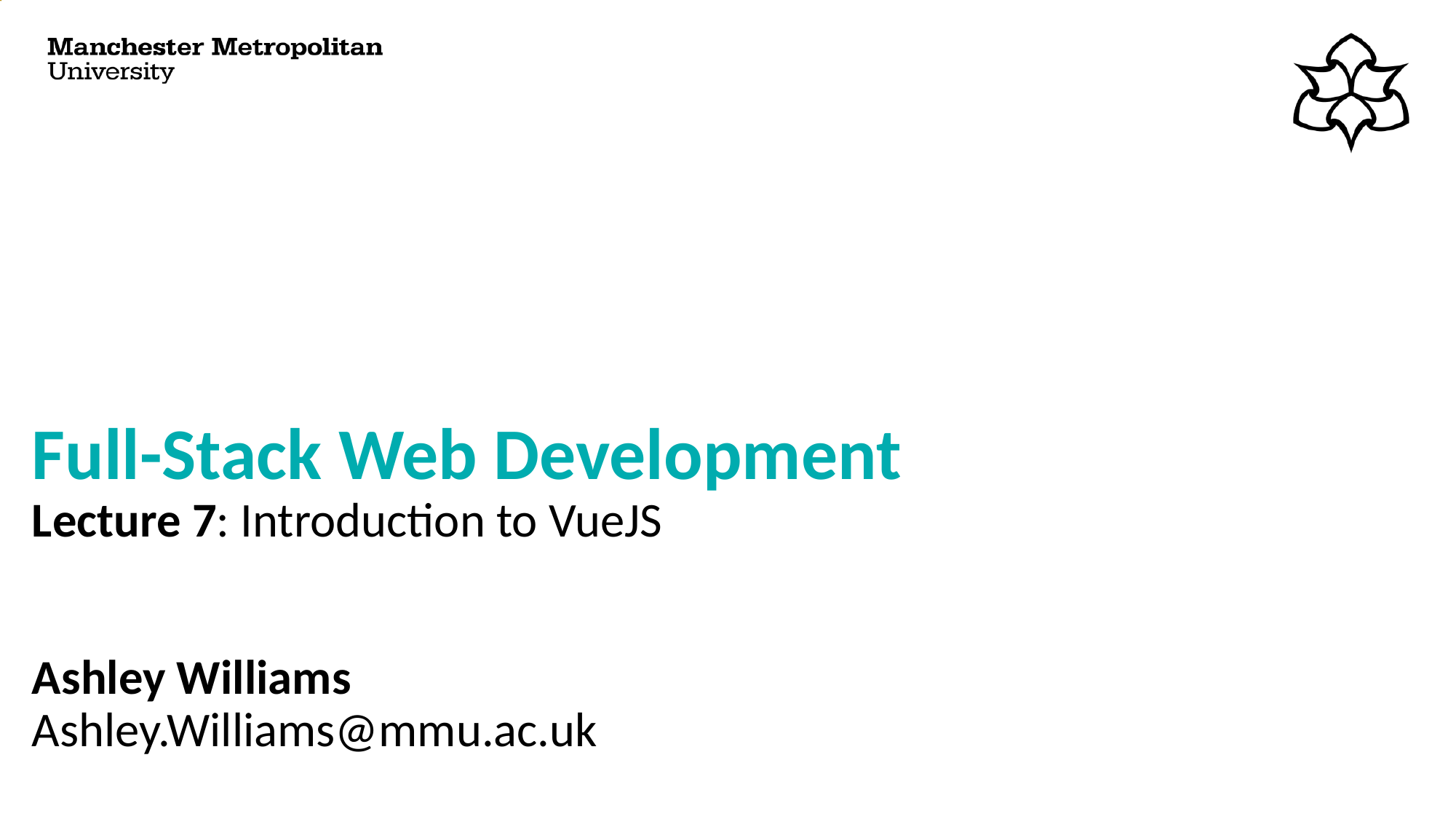

# Full-Stack Web Development Lecture 7: Introduction to VueJS Ashley Williams Ashley.Williams@mmu.ac.uk